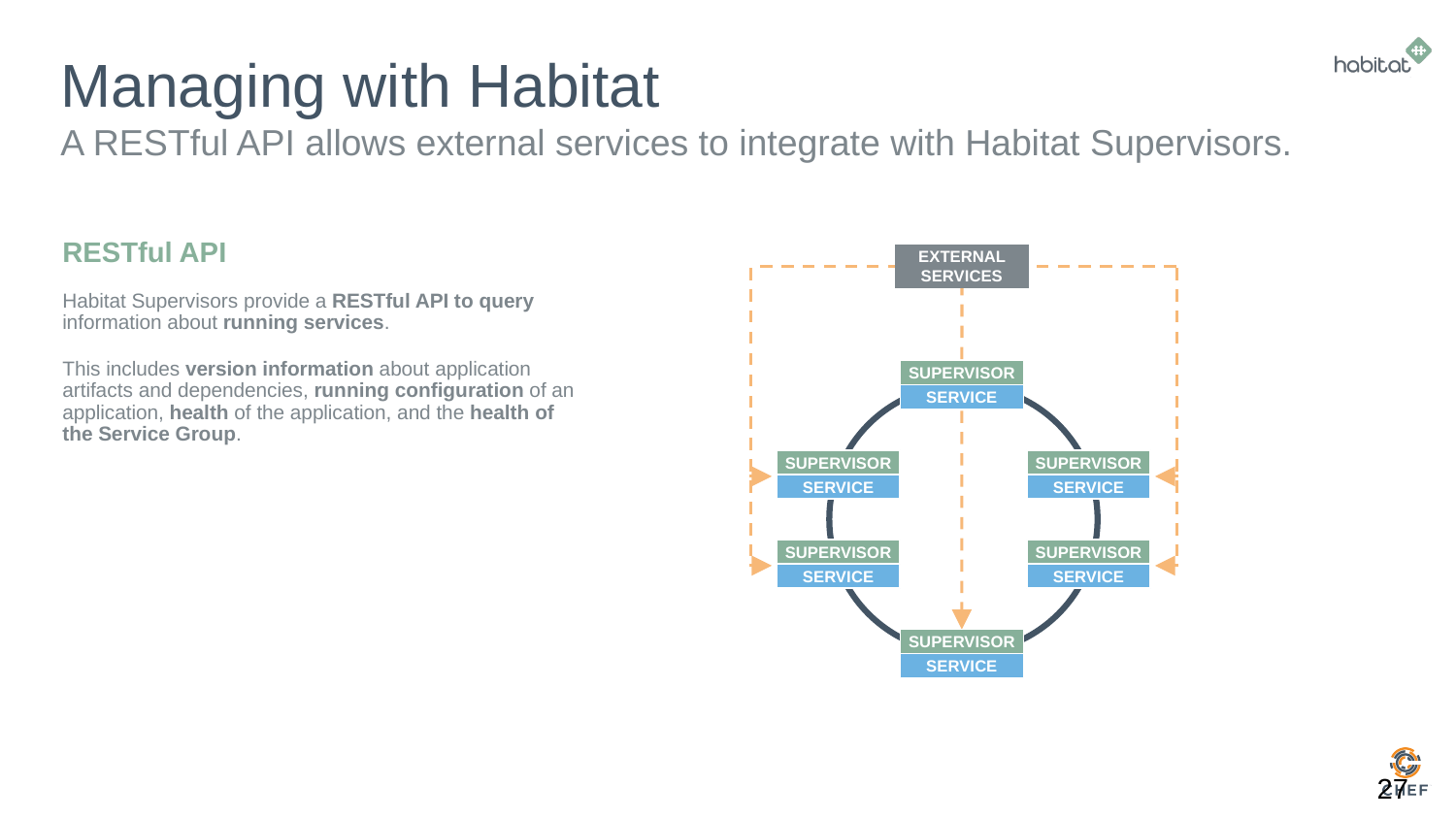

# Managing with Habitat
A RESTful API allows external services to integrate with Habitat Supervisors.

RESTful API
EXTERNAL SERVICES

SUPERVISOR
SERVICE

SUPERVISOR
SERVICE

SUPERVISOR
SERVICE

SUPERVISOR
SERVICE

SUPERVISOR
SERVICE

SUPERVISOR
SERVICE
Habitat Supervisors provide a RESTful API to query information about running services.
This includes version information about application artifacts and dependencies, running configuration of an application, health of the application, and the health of the Service Group.
27